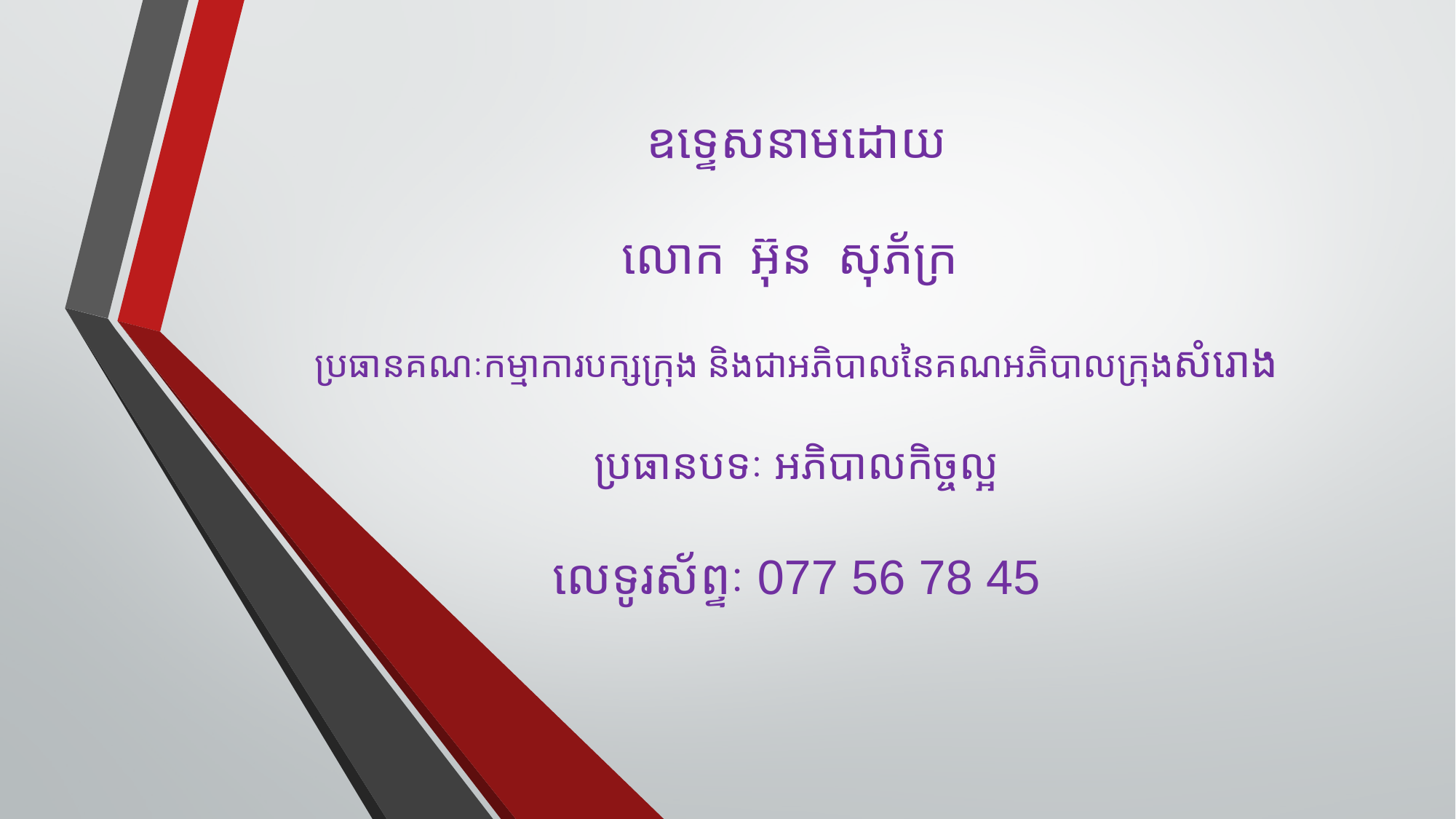

ឧទ្ទេសនាមដោយ
លោក  អ៊ុន  សុភ័ក្រ
ប្រធានគណៈកម្មាការបក្សក្រុង និងជាអភិបាលនៃគណអភិបាលក្រុងសំរោង
ប្រធានបទៈ អភិបាលកិច្ចល្អ
លេទូរស័ព្ទៈ 077​​ 56 78 45